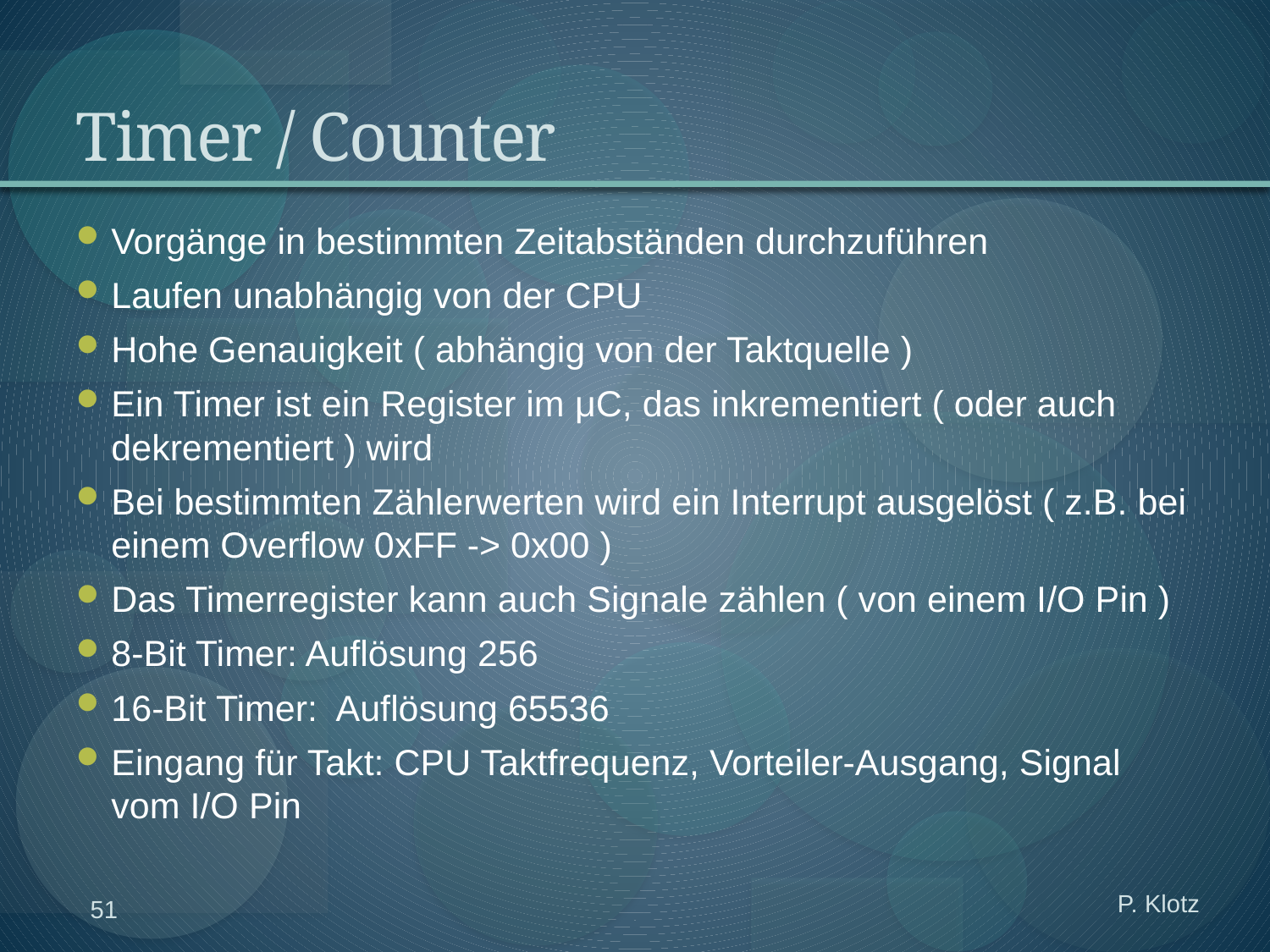

# Timer / Counter
Vorgänge in bestimmten Zeitabständen durchzuführen
Laufen unabhängig von der CPU
Hohe Genauigkeit ( abhängig von der Taktquelle )
Ein Timer ist ein Register im μC, das inkrementiert ( oder auch dekrementiert ) wird
Bei bestimmten Zählerwerten wird ein Interrupt ausgelöst ( z.B. bei einem Overflow 0xFF -> 0x00 )
Das Timerregister kann auch Signale zählen ( von einem I/O Pin )
8-Bit Timer: Auflösung 256
16-Bit Timer:  Auflösung 65536
Eingang für Takt: CPU Taktfrequenz, Vorteiler-Ausgang, Signal vom I/O Pin
P. Klotz
51